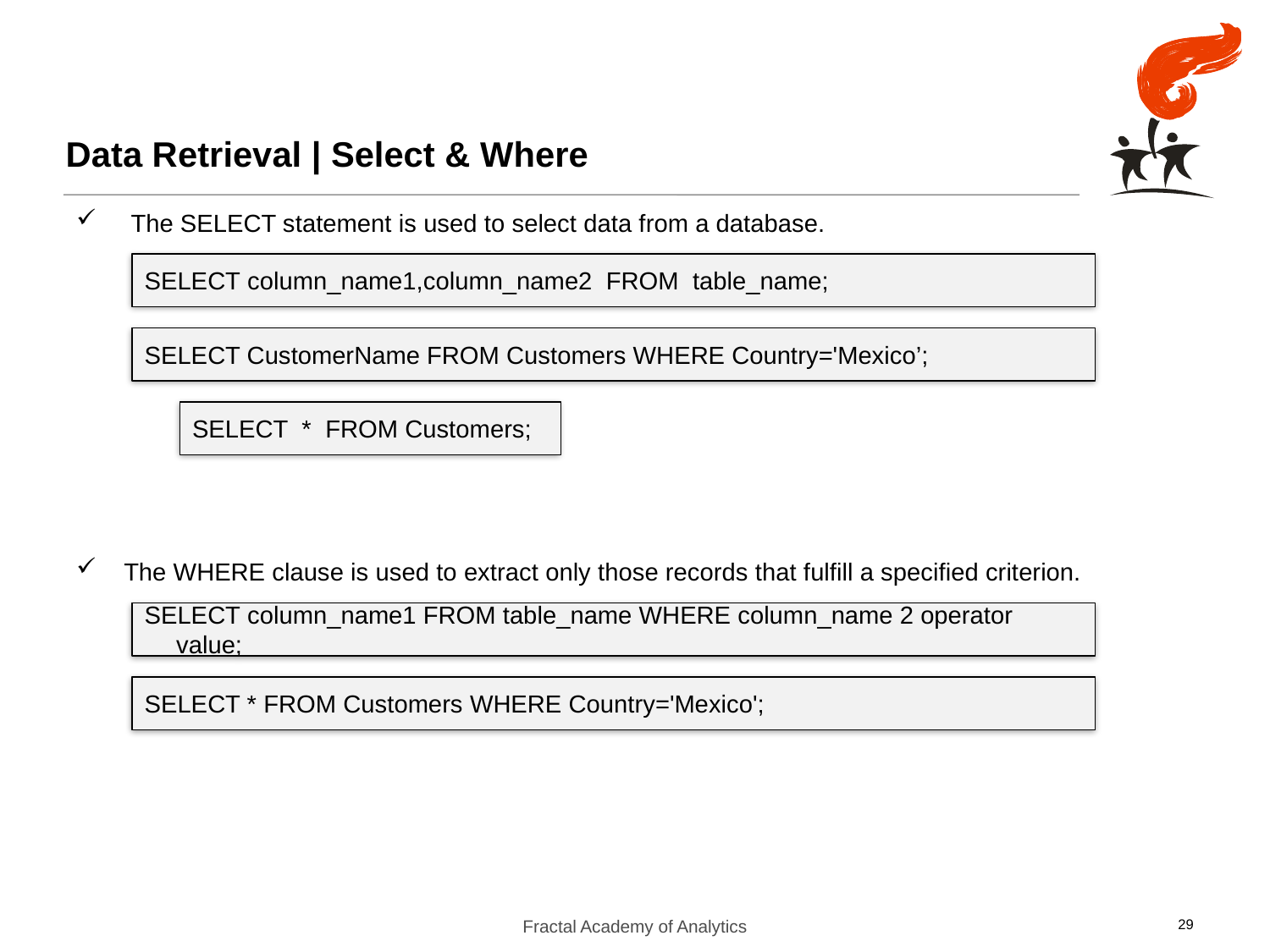

# Data Retrieval | Select & Where
 The SELECT statement is used to select data from a database.

The WHERE clause is used to extract only those records that fulfill a specified criterion.

SELECT column_name1,column_name2  FROM  table_name;
SELECT CustomerName FROM Customers WHERE Country='Mexico’;
SELECT  *  FROM Customers;
SELECT column_name1 FROM table_name WHERE column_name 2 operator value;
SELECT * FROM Customers WHERE Country='Mexico';
Fractal Academy of Analytics
29